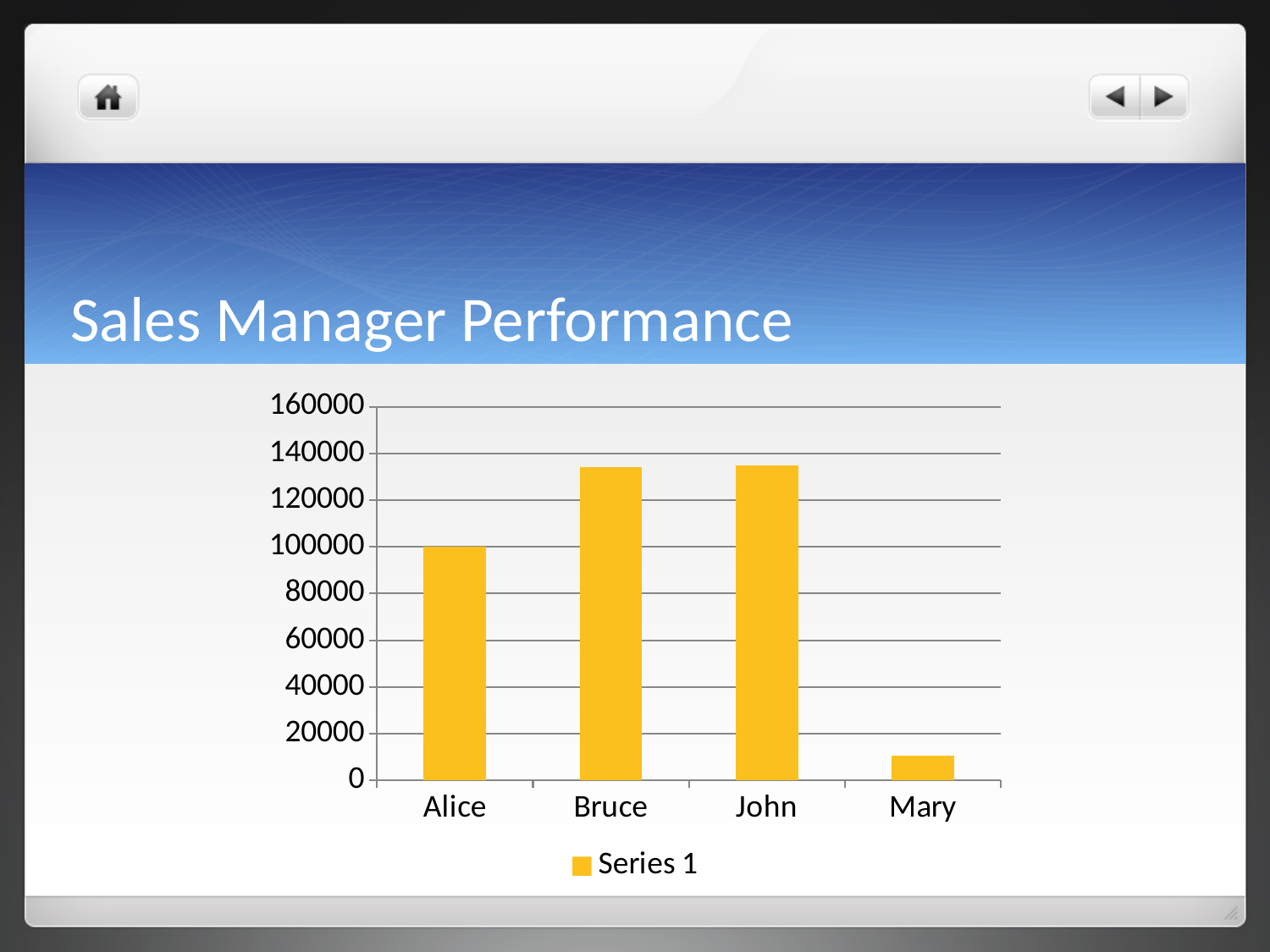

# Sales Manager Performance

### Chart

| Category | Series 1 |
|---|---|
| Alice | 100000.0 |
| Bruce | 134000.0 |
| John | 135000.0 |
| Mary | 10500.0 |